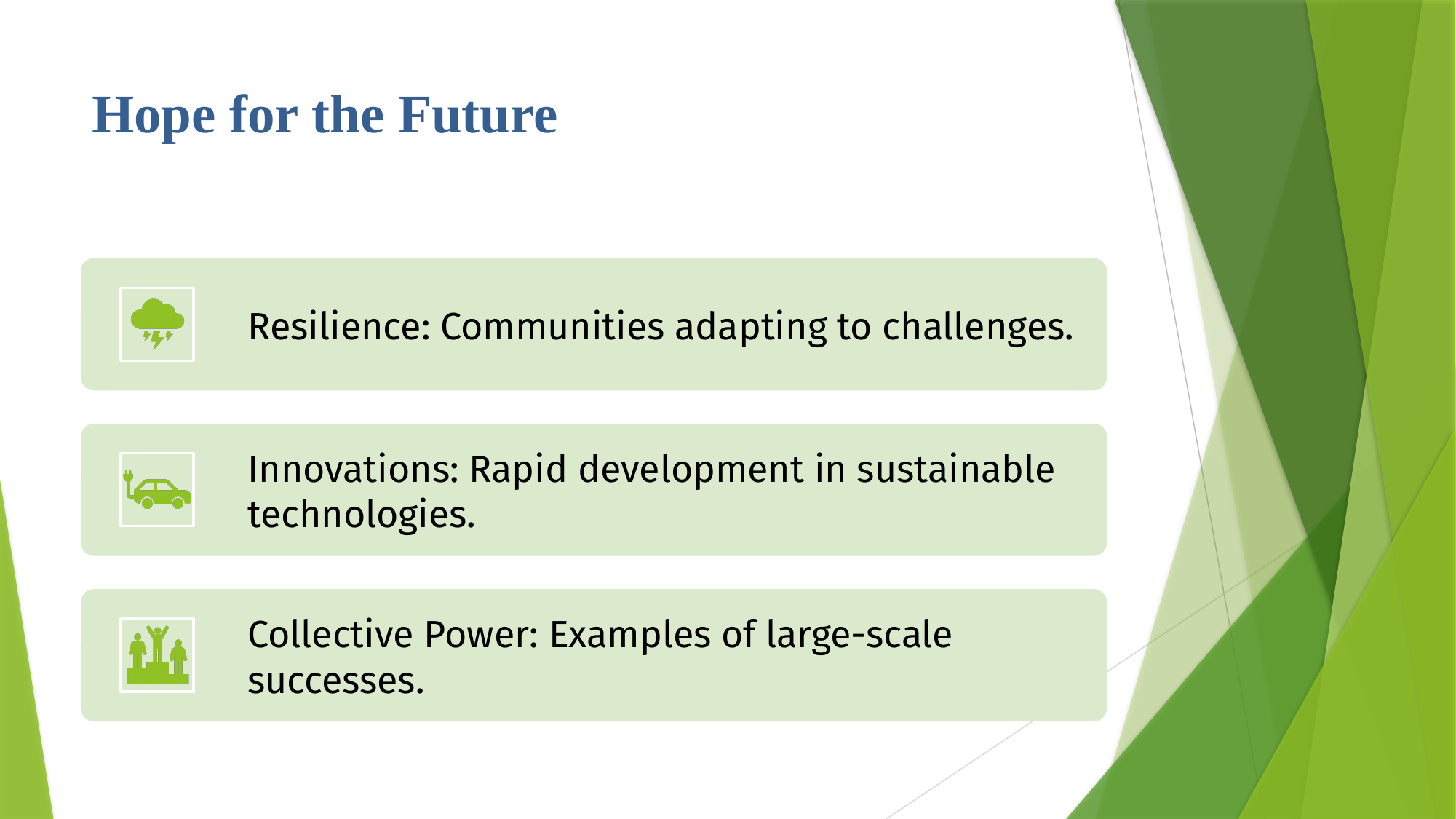

# Hope for the Future
Resilience: Communities adapting to challenges.
Innovations: Rapid development in sustainable technologies.
Collective Power: Examples of large-scale successes.